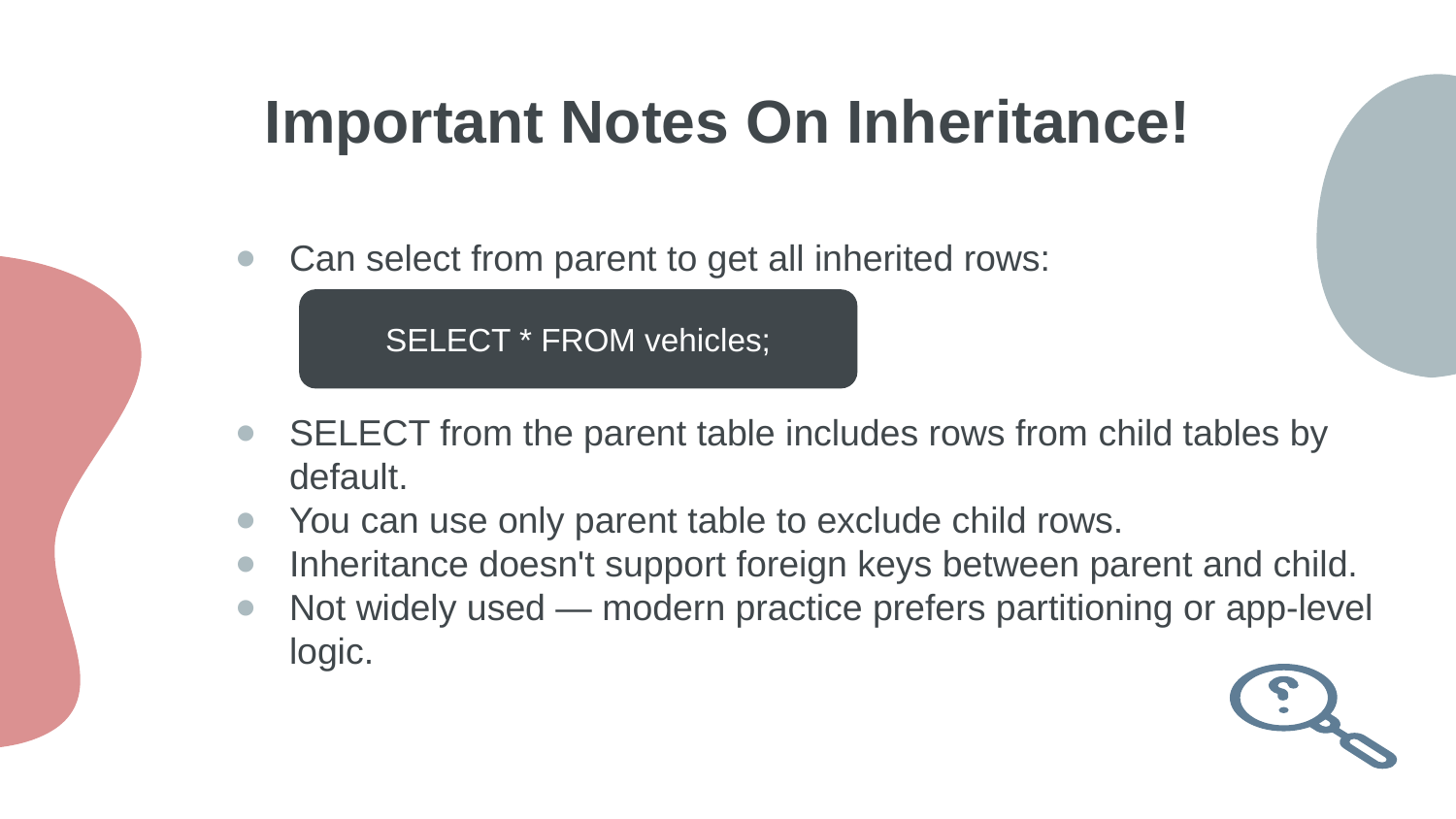

# Important Notes On Inheritance!
Can select from parent to get all inherited rows:

SELECT from the parent table includes rows from child tables by default.
You can use only parent table to exclude child rows.
Inheritance doesn't support foreign keys between parent and child.
Not widely used — modern practice prefers partitioning or app-level logic.
SELECT * FROM vehicles;